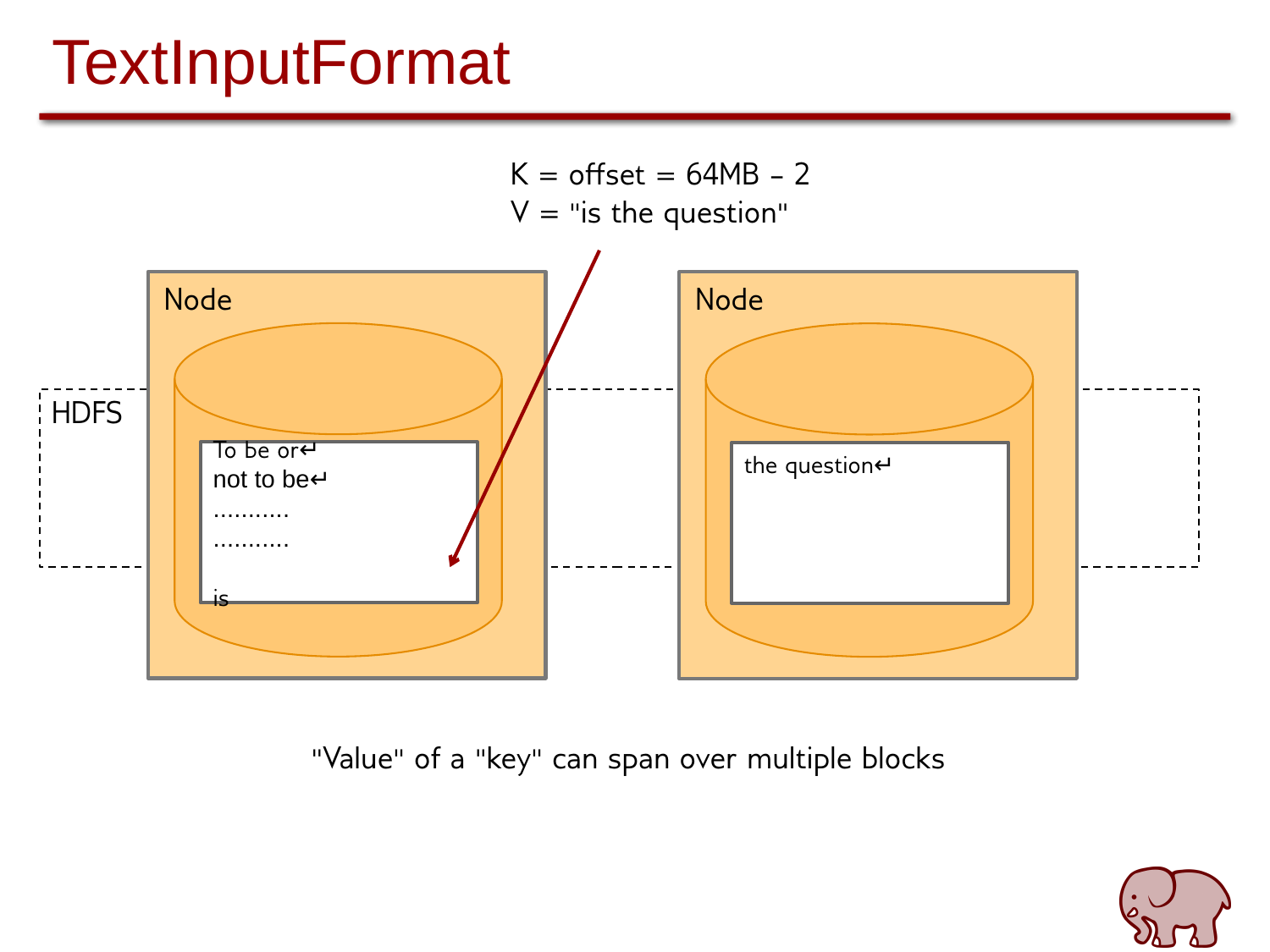

# TextInputFormat
K = offset = 64MB – 2
V = "is the question"

Node

Node

HDFS

To be or↵
not to be↵
...........
...........
                                  is
the question↵

"Value" of a "key" can span over multiple blocks